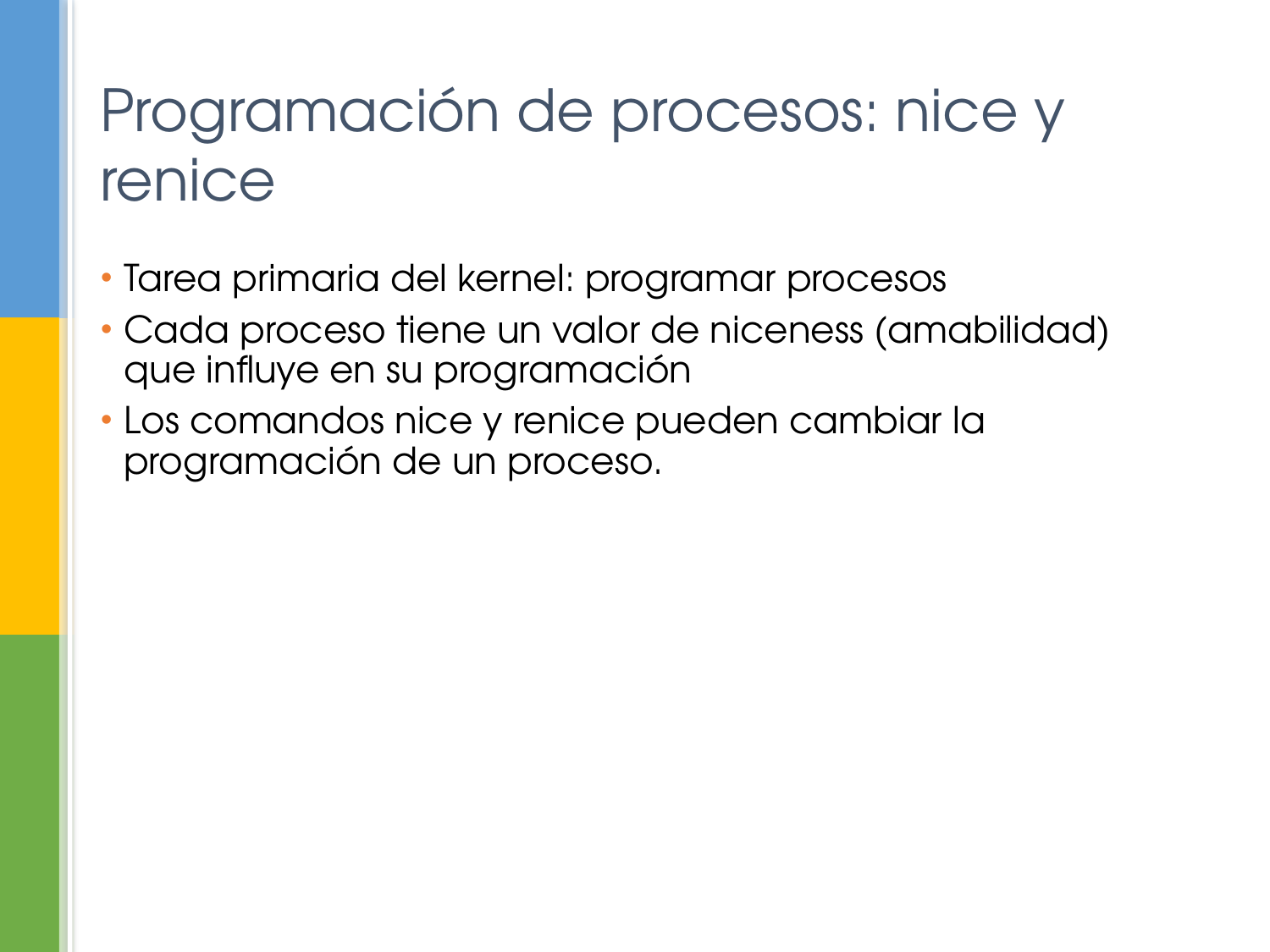

# Programación de procesos: nice y renice
Tarea primaria del kernel: programar procesos
Cada proceso tiene un valor de niceness (amabilidad) que influye en su programación
Los comandos nice y renice pueden cambiar la programación de un proceso.